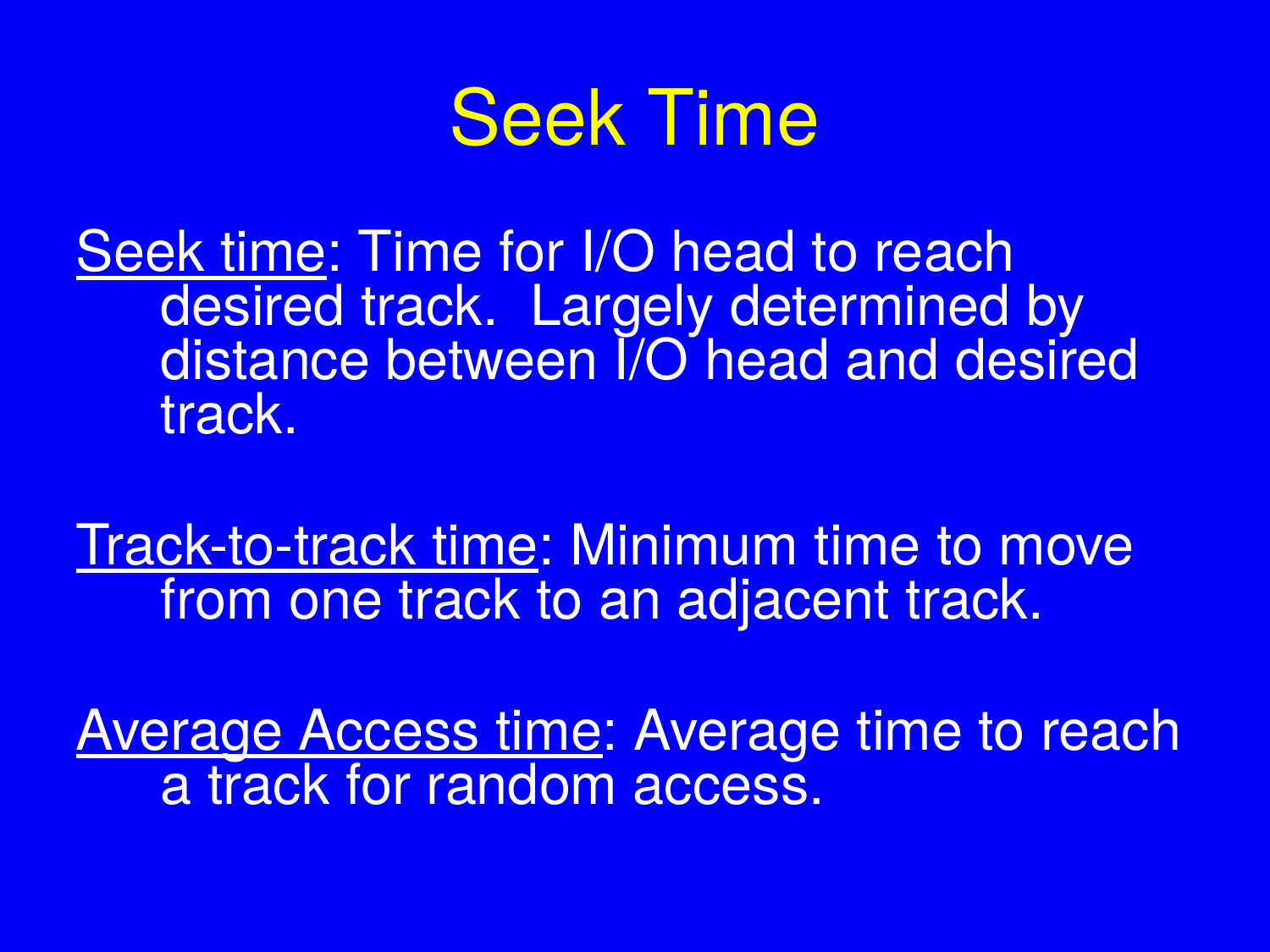

# Seek Time
Seek time: Time for I/O head to reach desired track.  Largely determined by distance between I/O head and desired track.

Track-to-track time: Minimum time to move from one track to an adjacent track.

Average Access time: Average time to reach a track for random access.